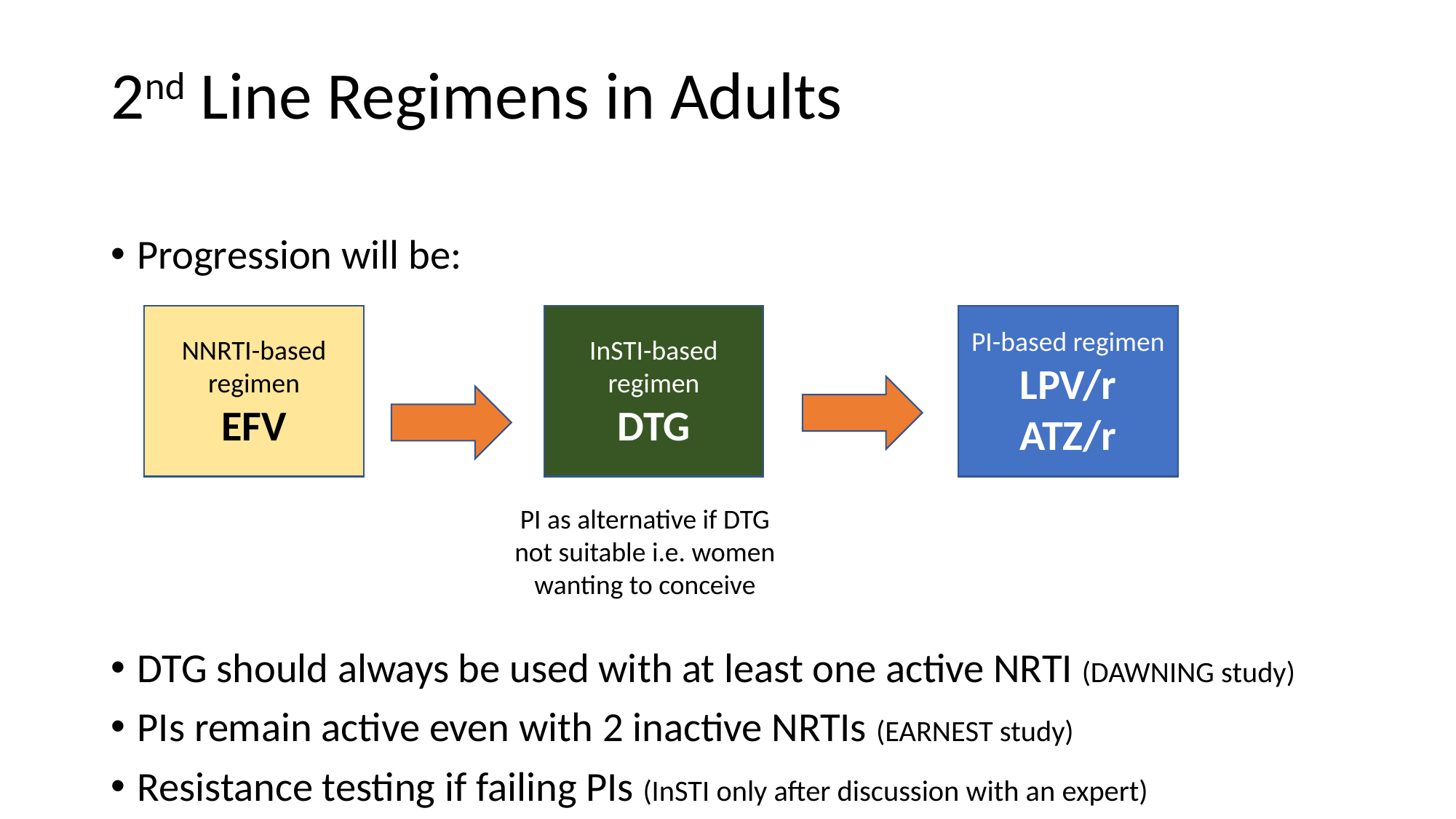

# 2nd Line Regimens in Adults
Progression will be:

DTG should always be used with at least one active NRTI (DAWNING study)
PIs remain active even with 2 inactive NRTIs (EARNEST study)
Resistance testing if failing PIs (InSTI only after discussion with an expert)
InSTI-based regimen
DTG
NNRTI-based regimen
EFV
PI-based regimen
LPV/r
ATZ/r

PI as alternative if DTG not suitable i.e. women wanting to conceive